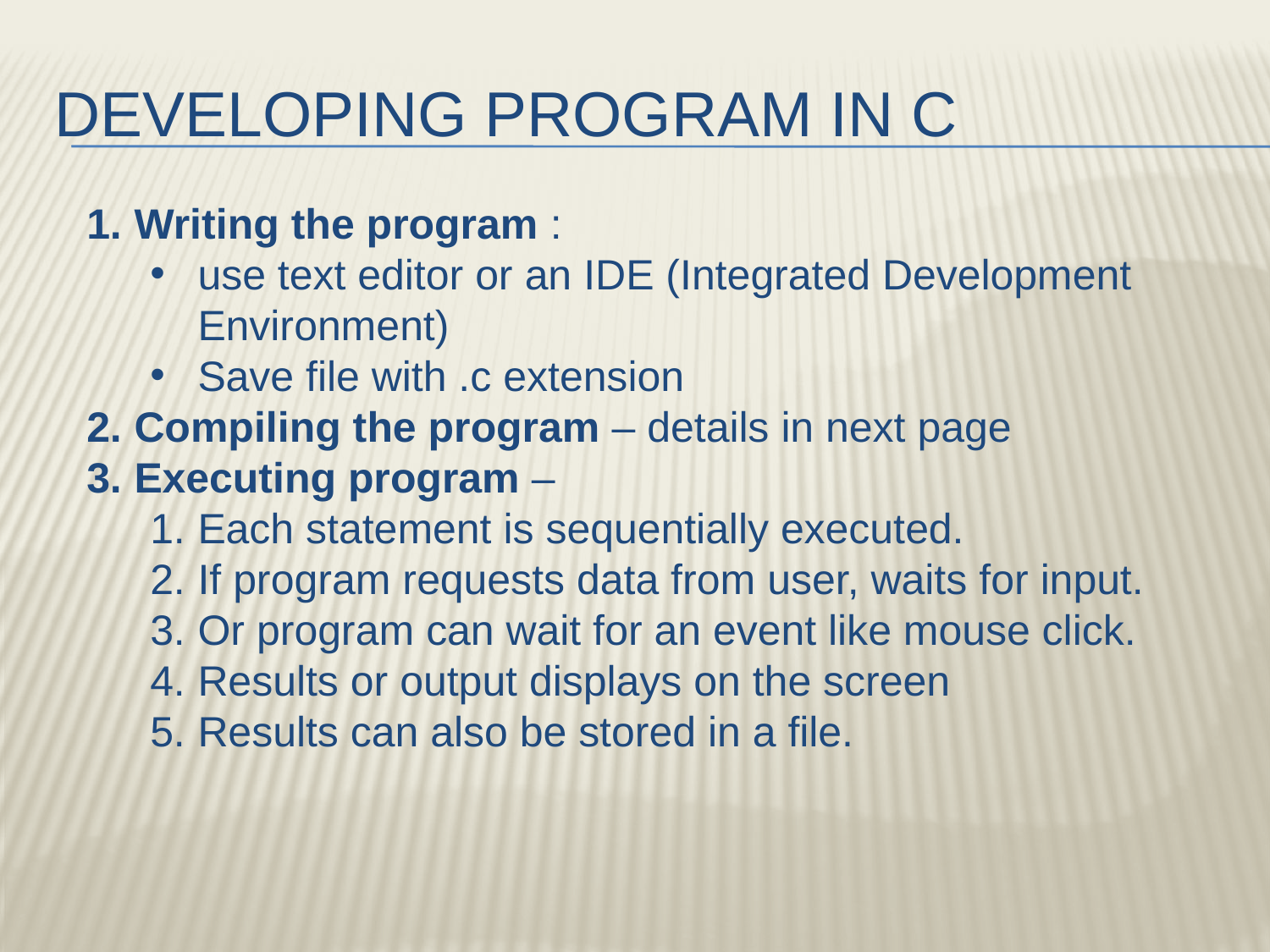

# Developing program in c
Writing the program :
use text editor or an IDE (Integrated Development Environment)
Save file with .c extension
Compiling the program – details in next page
Executing program –
Each statement is sequentially executed.
If program requests data from user, waits for input.
Or program can wait for an event like mouse click.
Results or output displays on the screen
Results can also be stored in a file.